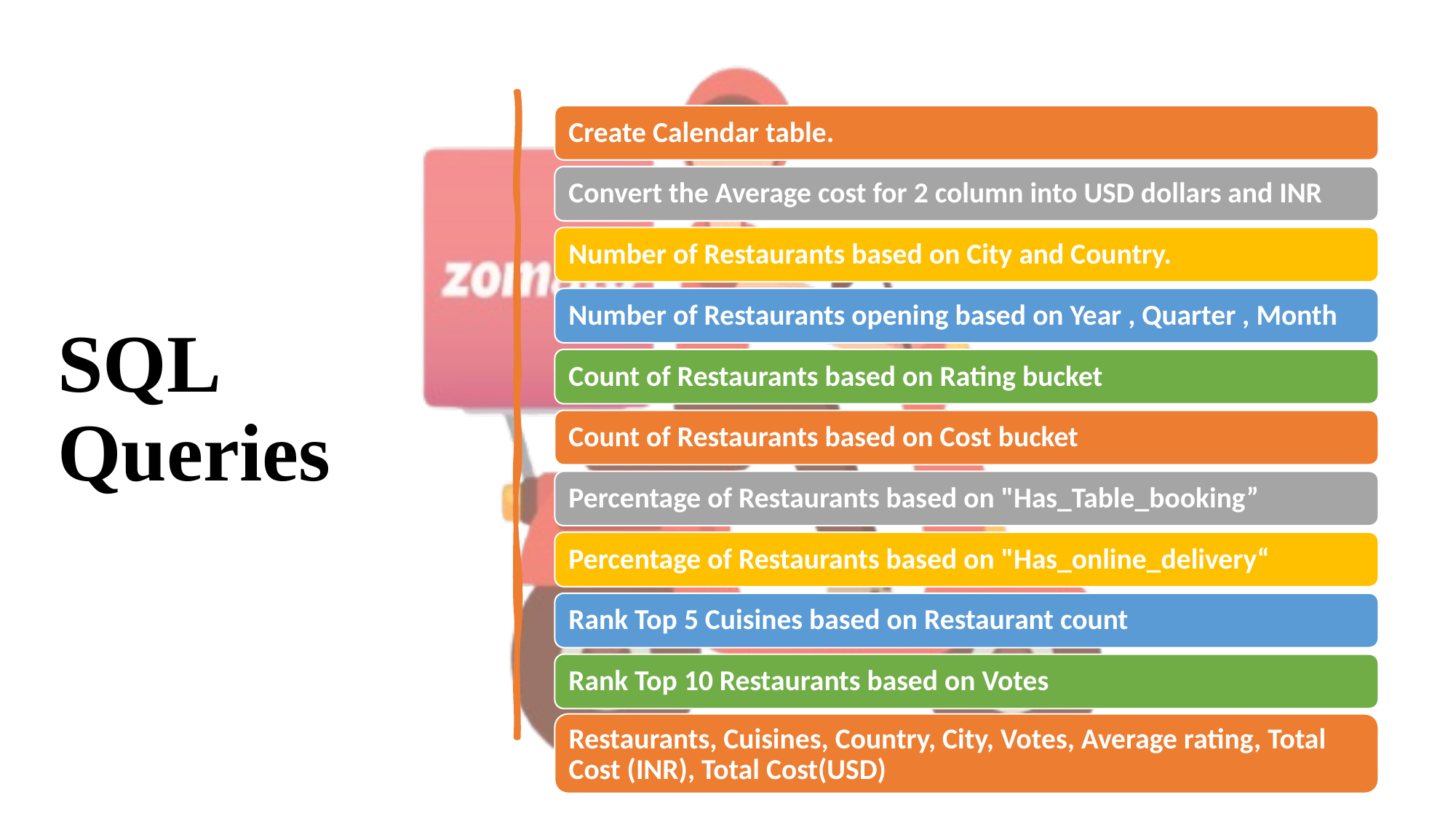

Create Calendar table.
Convert the Average cost for 2 column into USD dollars and INR
Number of Restaurants based on City and Country.
Number of Restaurants opening based on Year , Quarter , Month
Count of Restaurants based on Rating bucket
Count of Restaurants based on Cost bucket
Percentage of Restaurants based on "Has_Table_booking”
Percentage of Restaurants based on "Has_online_delivery“
Rank Top 5 Cuisines based on Restaurant count
Rank Top 10 Restaurants based on Votes
# SQL Queries

Restaurants, Cuisines, Country, City, Votes, Average rating, Total Cost (INR), Total Cost(USD)
8